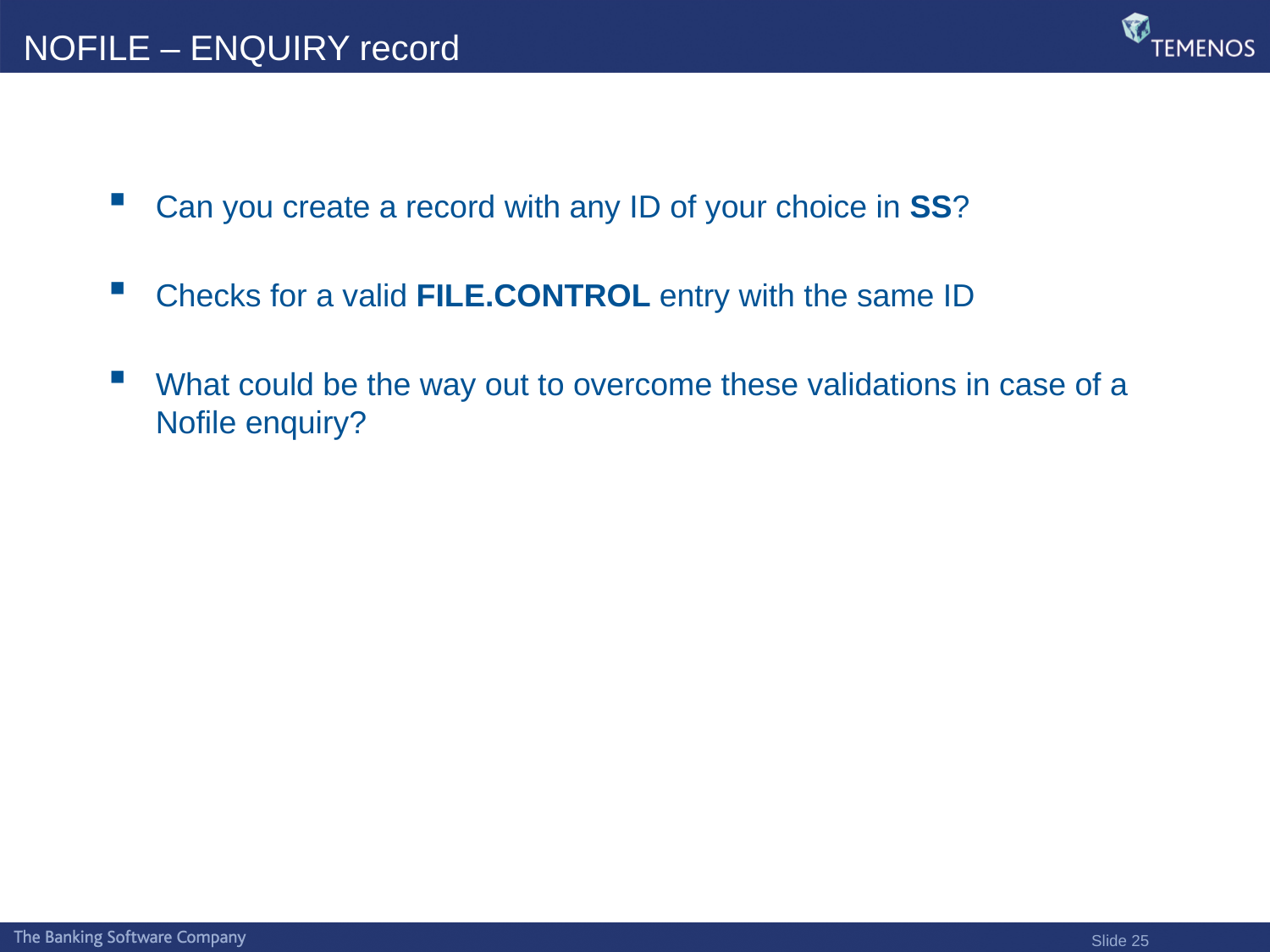

# NOFILE – ENQUIRY record
Can you create a record with any ID of your choice in SS?

Checks for a valid FILE.CONTROL entry with the same ID

What could be the way out to overcome these validations in case of a Nofile enquiry?
Slide 25